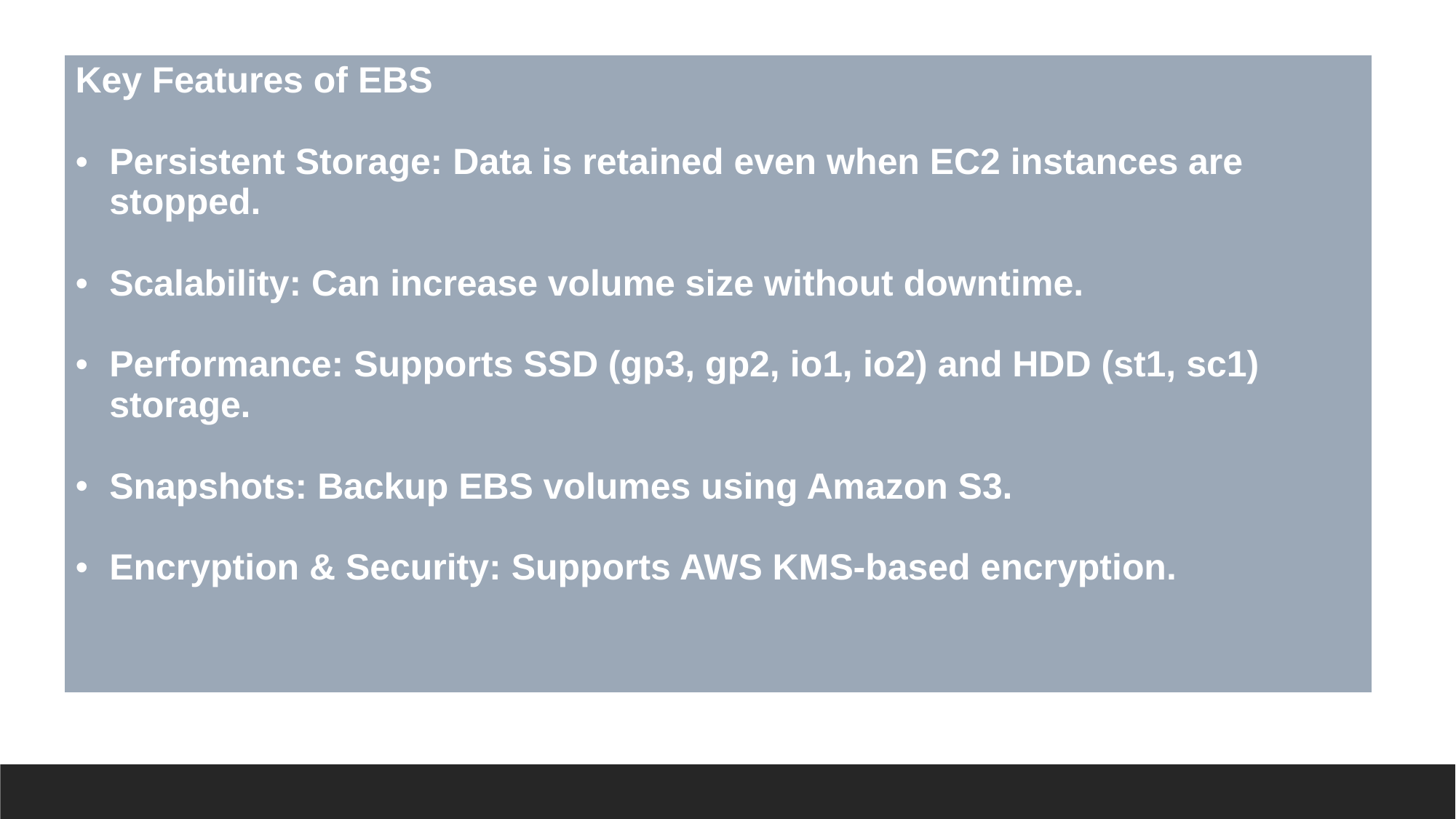

| Key Features of EBS Persistent Storage: Data is retained even when EC2 instances are stopped. Scalability: Can increase volume size without downtime. Performance: Supports SSD (gp3, gp2, io1, io2) and HDD (st1, sc1) storage. Snapshots: Backup EBS volumes using Amazon S3. Encryption & Security: Supports AWS KMS-based encryption. |
| --- |